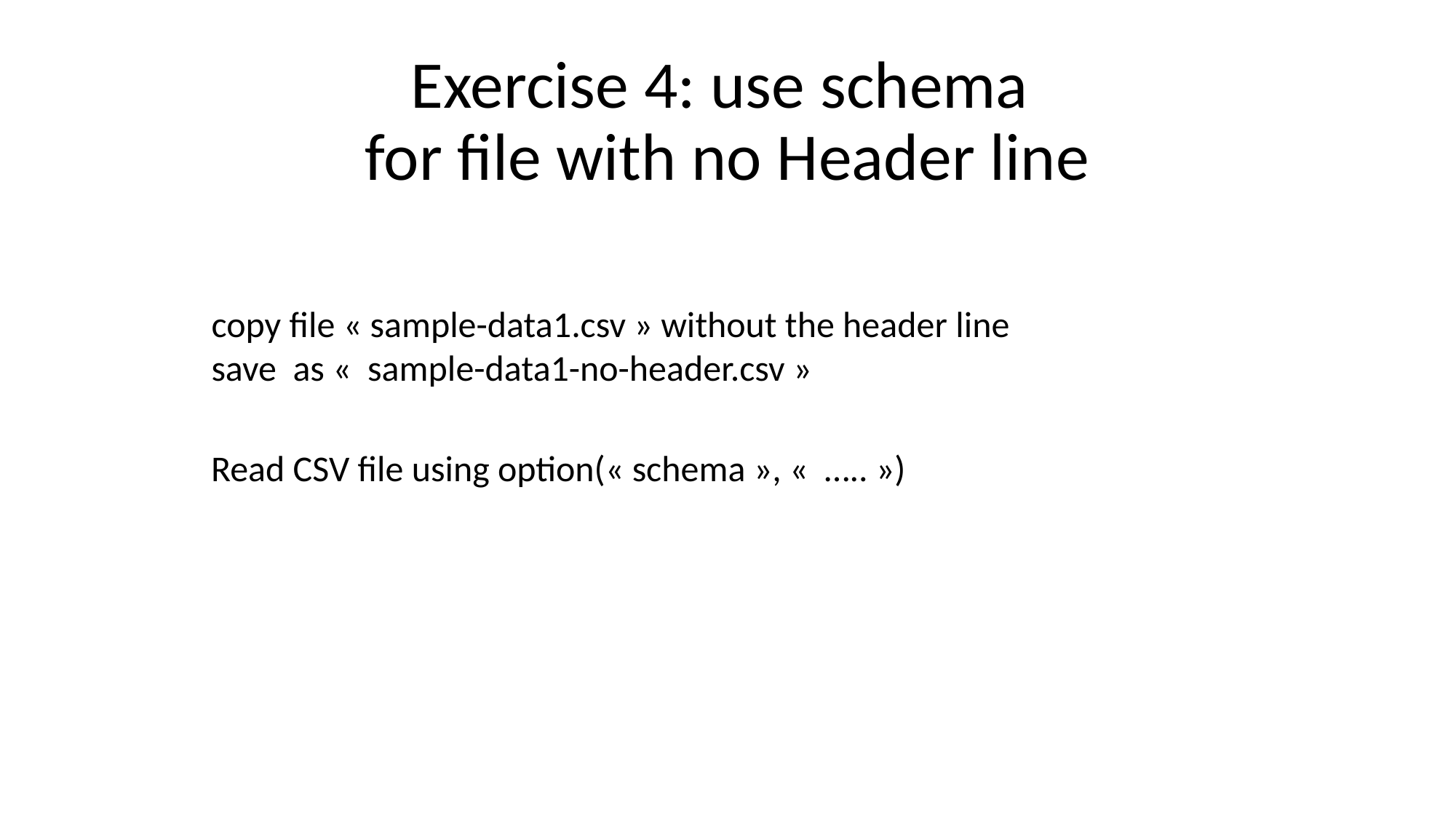

# Exercise 4: use schema for file with no Header line
copy file « sample-data1.csv » without the header line
save  as «  sample-data1-no-header.csv »
Read CSV file using option(« schema », «  ….. »)